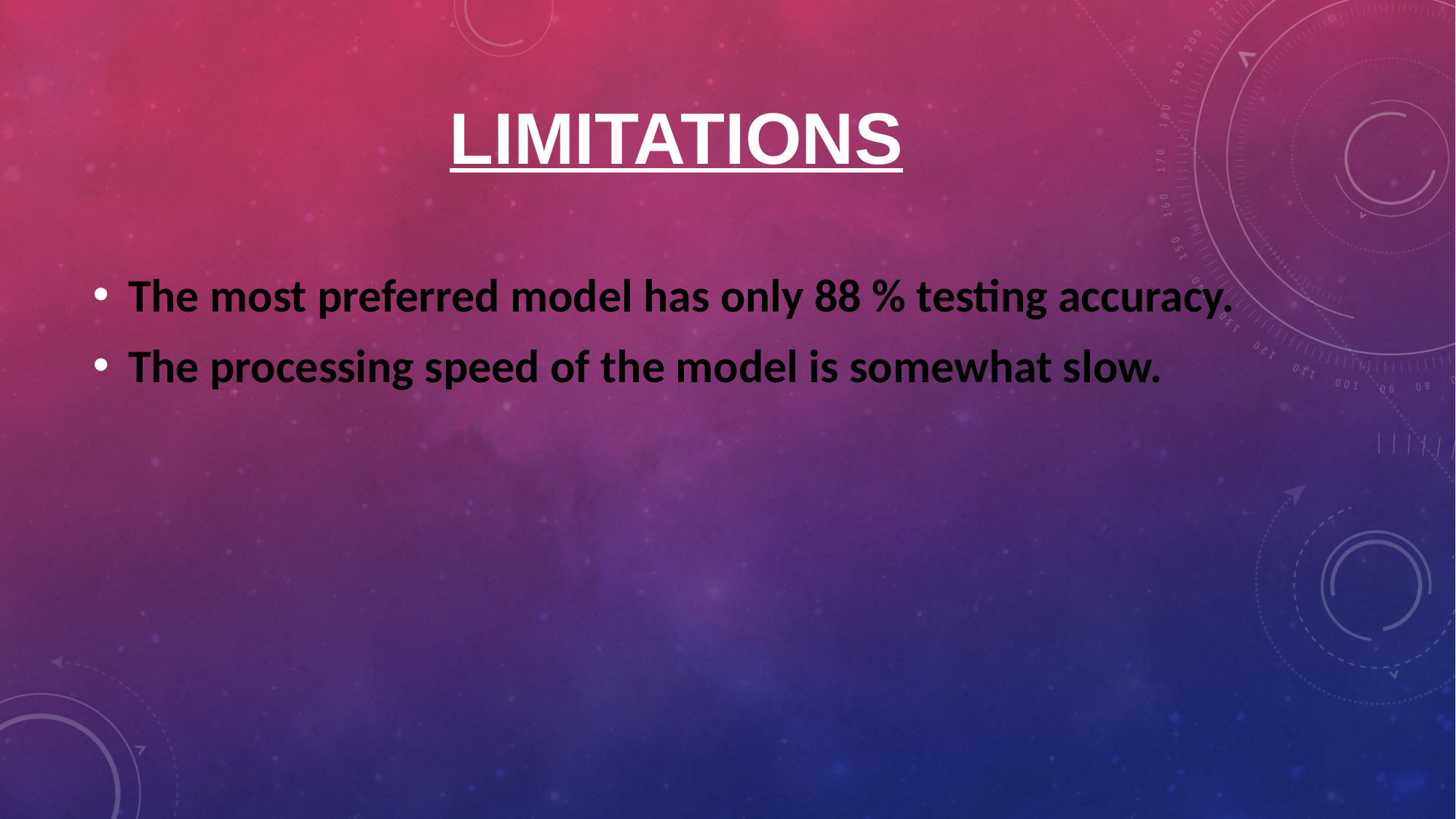

# LIMITATIONS
The most preferred model has only 88 % testing accuracy.
The processing speed of the model is somewhat slow.